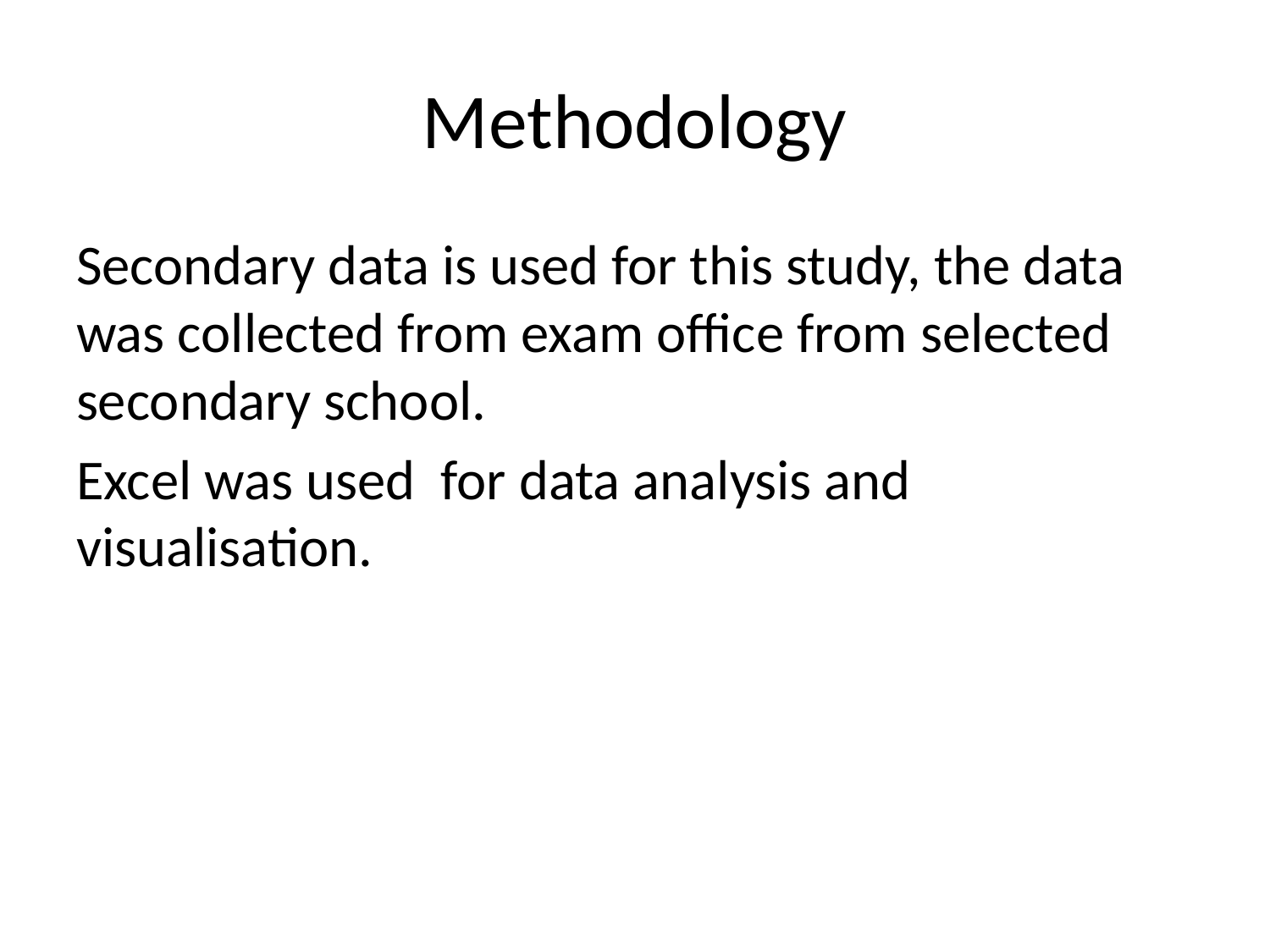

# Methodology
Secondary data is used for this study, the data was collected from exam office from selected secondary school.
Excel was used  for data analysis and visualisation.